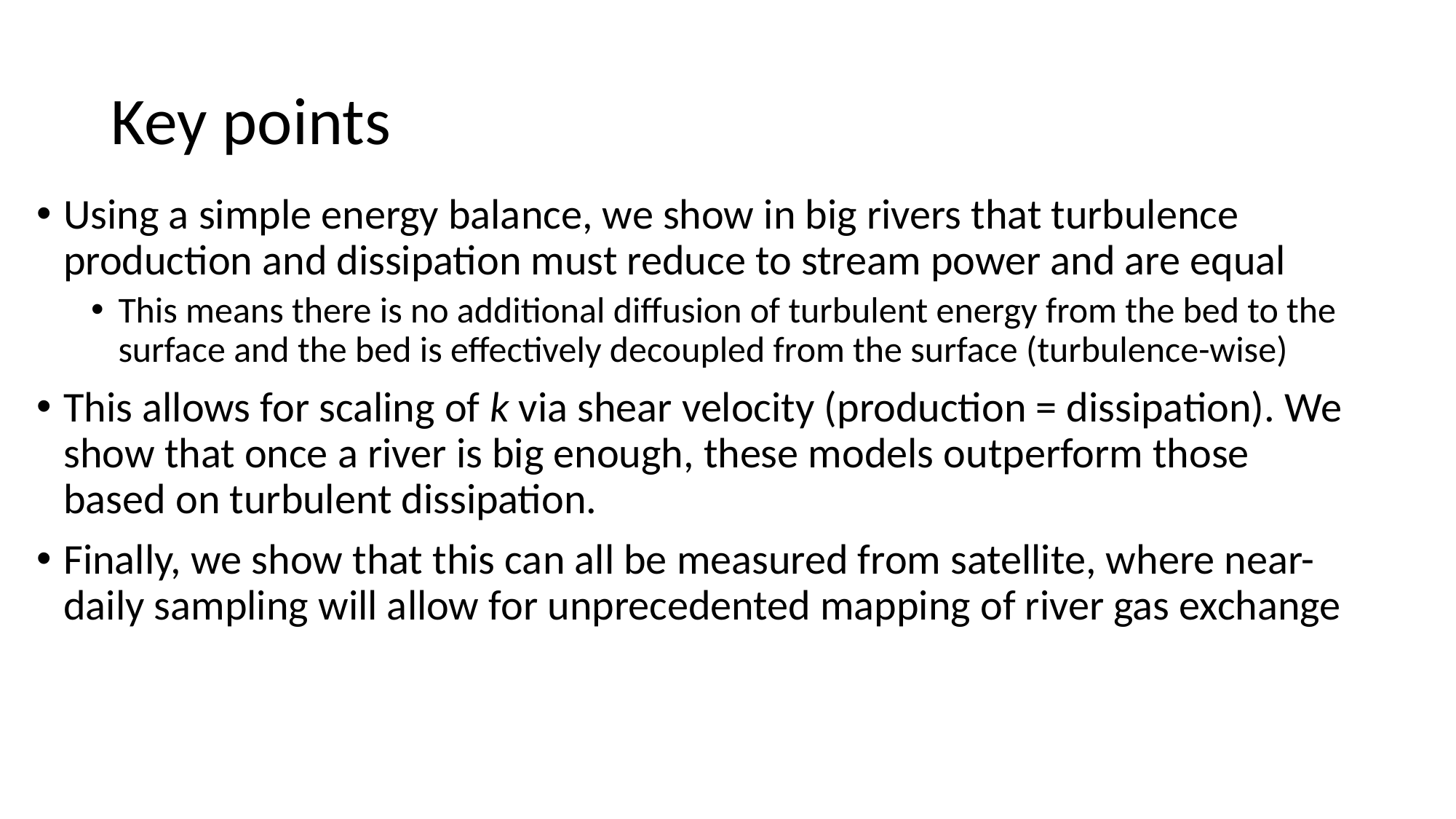

# Key points
Using a simple energy balance, we show in big rivers that turbulence production and dissipation must reduce to stream power and are equal
This means there is no additional diffusion of turbulent energy from the bed to the surface and the bed is effectively decoupled from the surface (turbulence-wise)
This allows for scaling of k via shear velocity (production = dissipation). We show that once a river is big enough, these models outperform those based on turbulent dissipation.
Finally, we show that this can all be measured from satellite, where near-daily sampling will allow for unprecedented mapping of river gas exchange